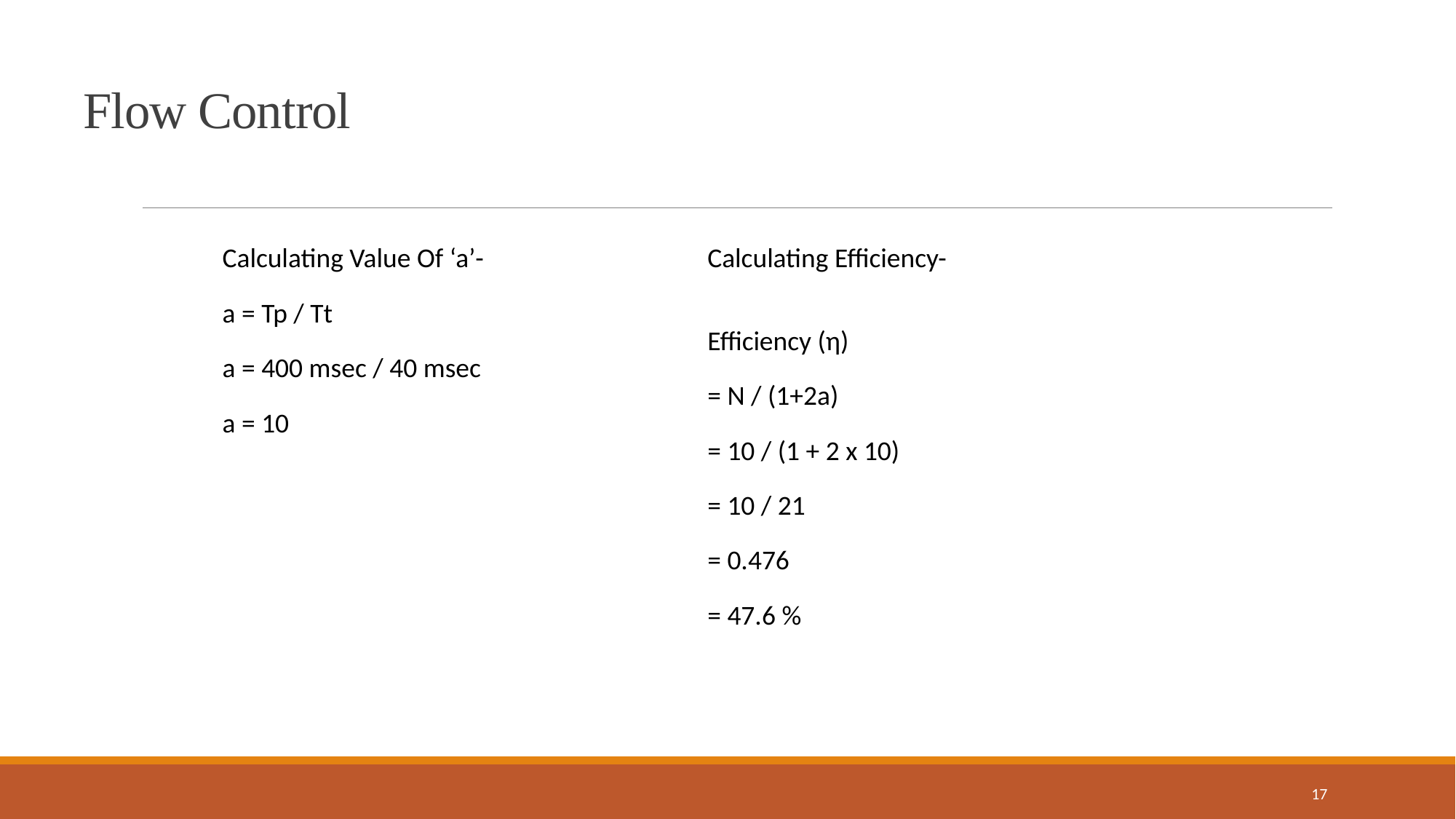

Flow Control
| Calculating Value Of ‘a’- a = Tp / Tt a = 400 msec / 40 msec a = 10 | Calculating Efficiency- Efficiency (η) = N / (1+2a) = 10 / (1 + 2 x 10) = 10 / 21 = 0.476 = 47.6 % |
| --- | --- |
17